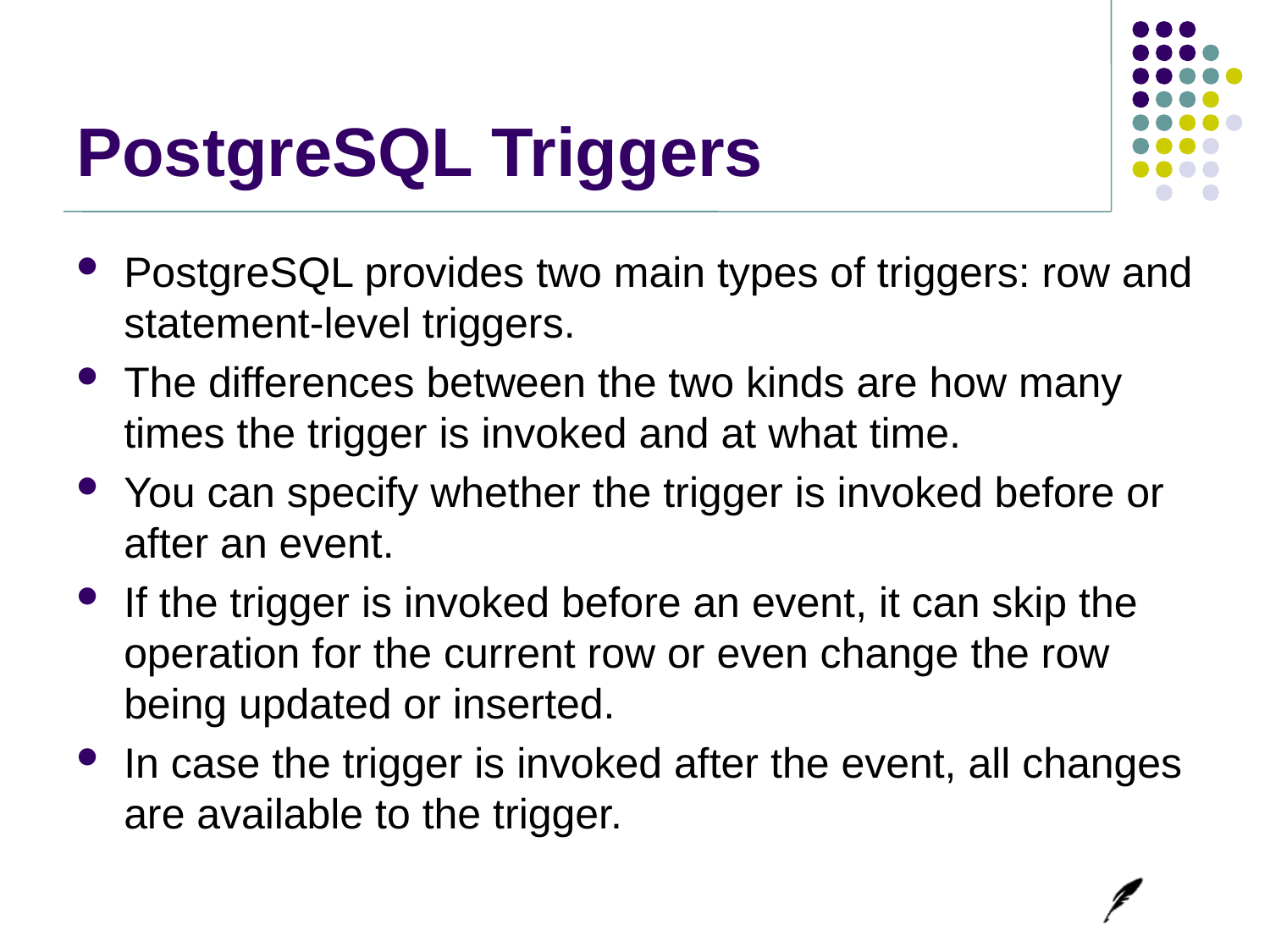

# PostgreSQL Triggers
PostgreSQL provides two main types of triggers: row and statement-level triggers.
The differences between the two kinds are how many times the trigger is invoked and at what time.
You can specify whether the trigger is invoked before or after an event.
If the trigger is invoked before an event, it can skip the operation for the current row or even change the row being updated or inserted.
In case the trigger is invoked after the event, all changes are available to the trigger.